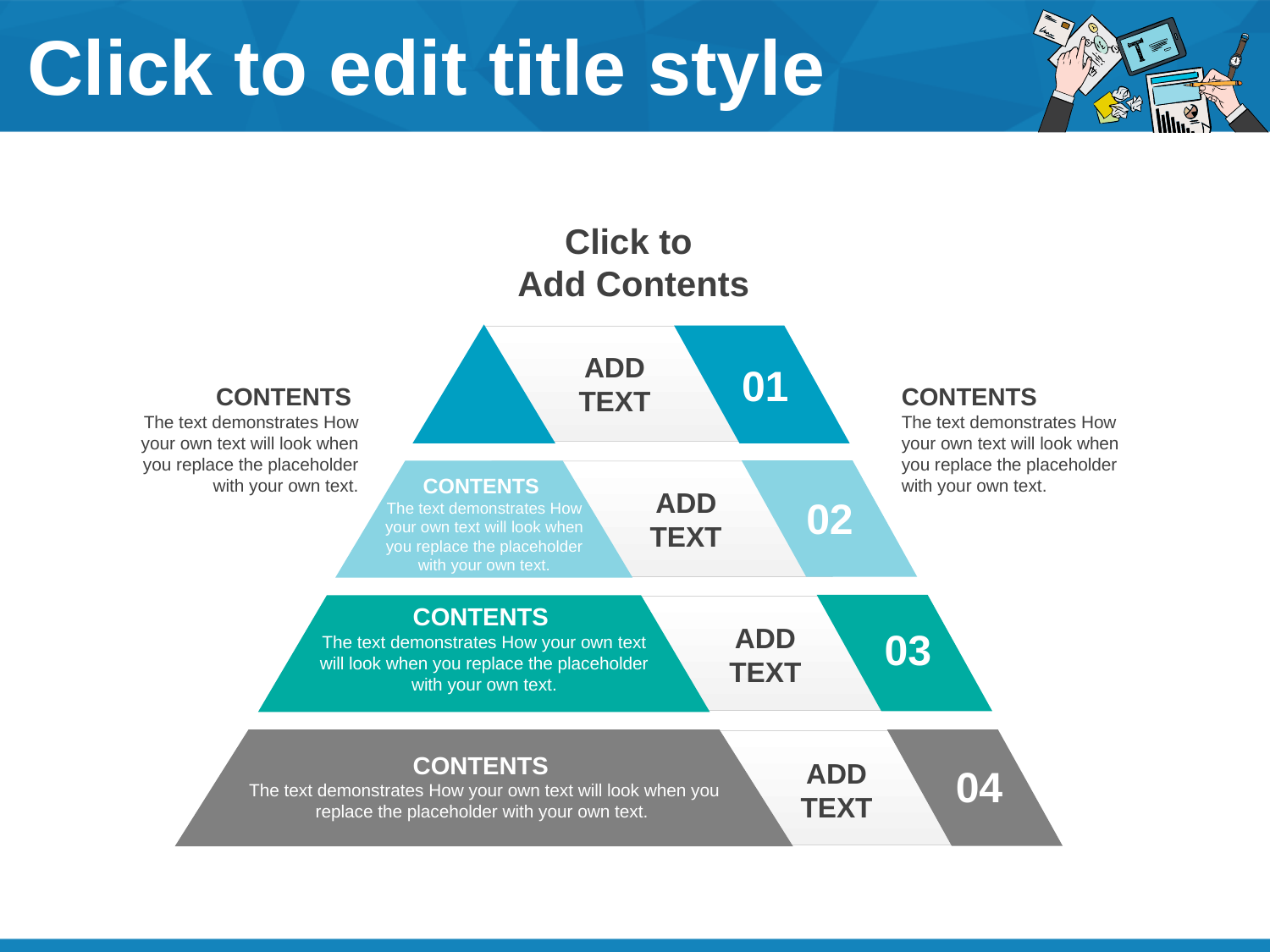

# Click to edit title style
Click to
Add Contents

ADD
TEXT
01
CONTENTS
The text demonstrates How your own text will look when you replace the placeholder with your own text.
CONTENTS
The text demonstrates How your own text will look when you replace the placeholder with your own text.

CONTENTS
The text demonstrates How your own text will look when you replace the placeholder with your own text.
ADD
TEXT
02
CONTENTS
The text demonstrates How your own text will look when you replace the placeholder with your own text.

ADD
TEXT
03

CONTENTS
The text demonstrates How your own text will look when you replace the placeholder with your own text.
ADD
TEXT
04